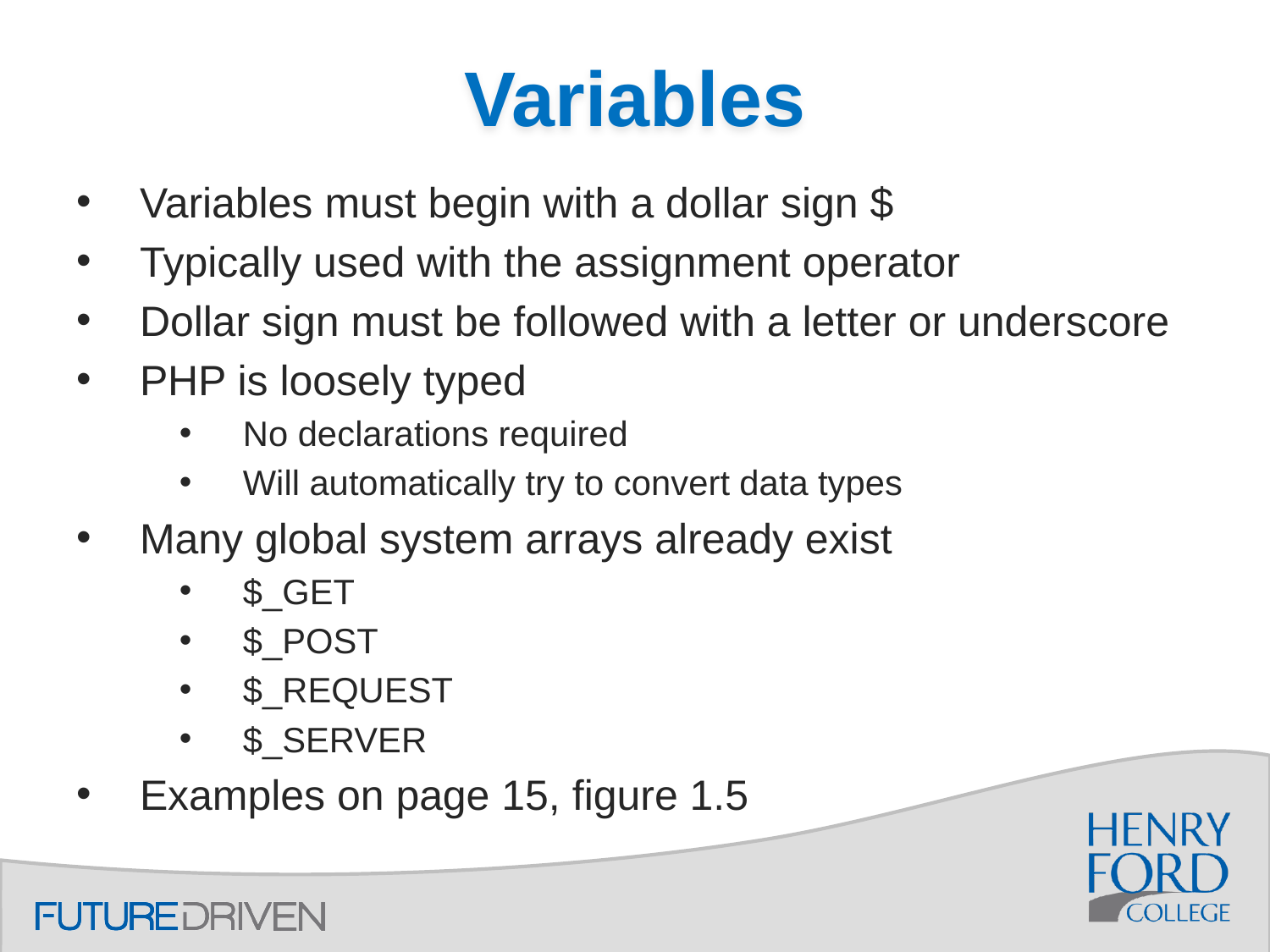

# Variables
Variables must begin with a dollar sign $
Typically used with the assignment operator
Dollar sign must be followed with a letter or underscore
PHP is loosely typed
No declarations required
Will automatically try to convert data types
Many global system arrays already exist
$_GET
$_POST
$_REQUEST
$_SERVER
Examples on page 15, figure 1.5